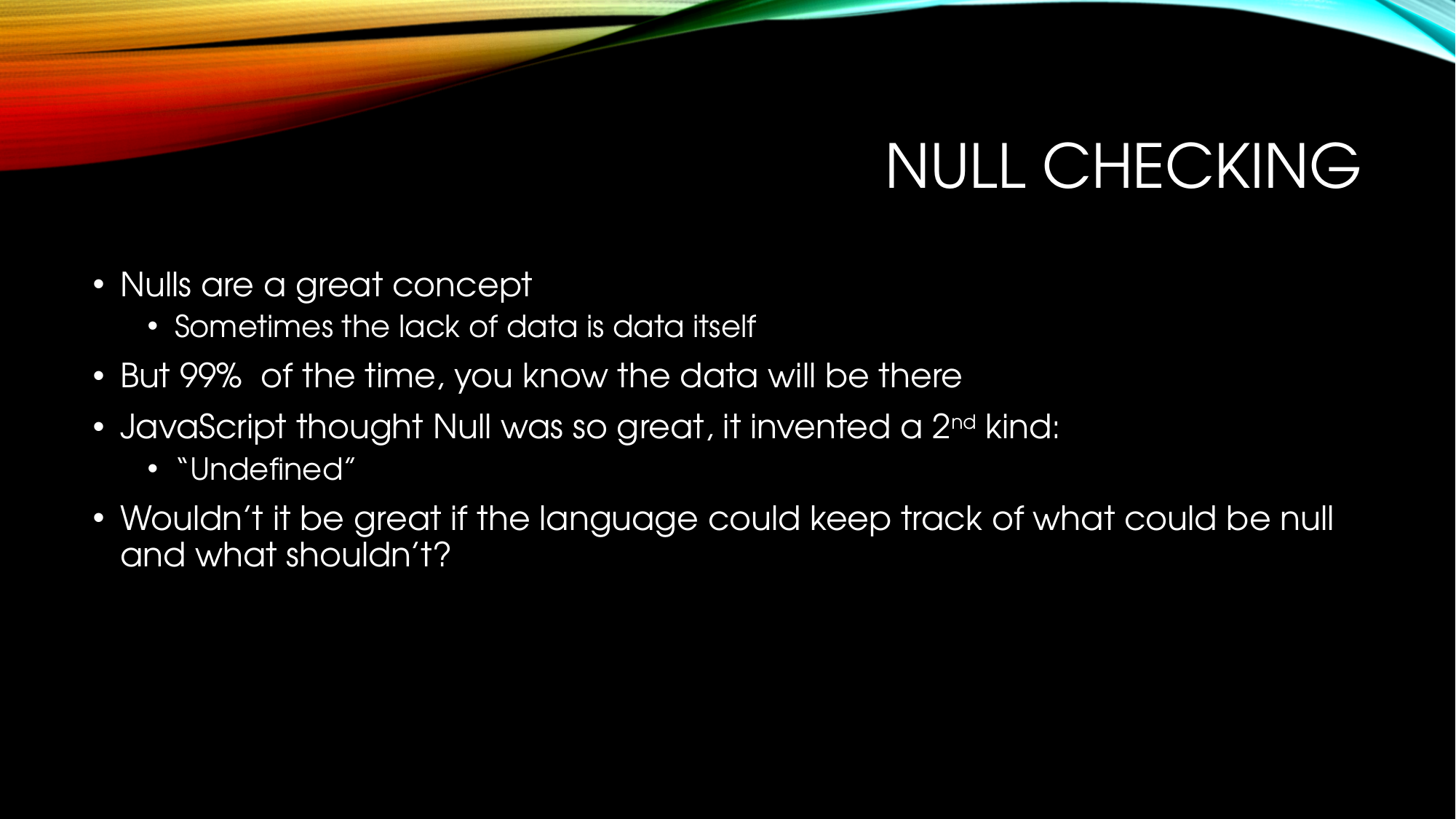

# Null checking
Nulls are a great concept
Sometimes the lack of data is data itself
But 99%  of the time, you know the data will be there
JavaScript thought Null was so great, it invented a 2nd kind:
“Undefined”
Wouldn’t it be great if the language could keep track of what could be null and what shouldn’t?